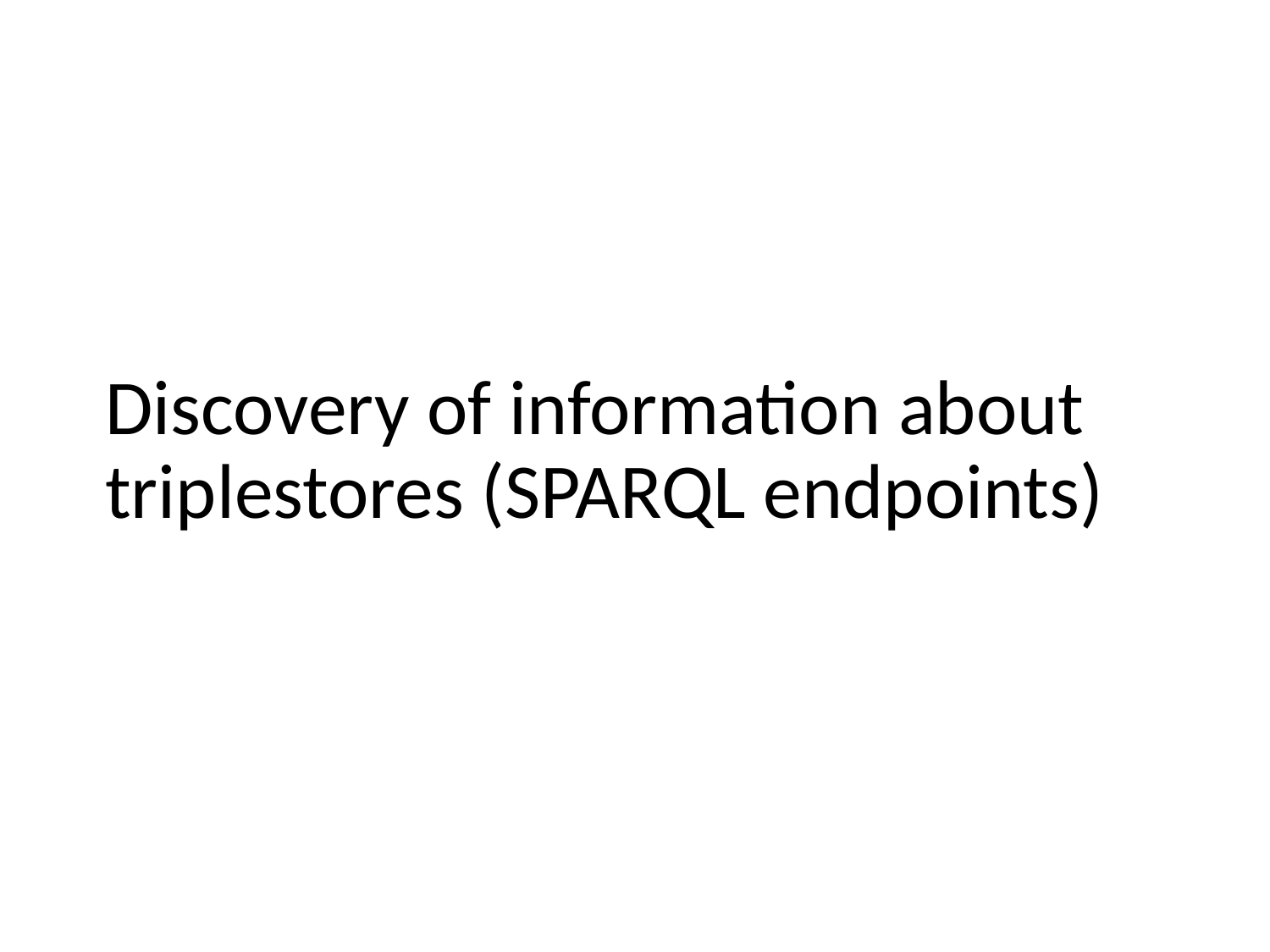

# Discovery of information about triplestores (SPARQL endpoints)